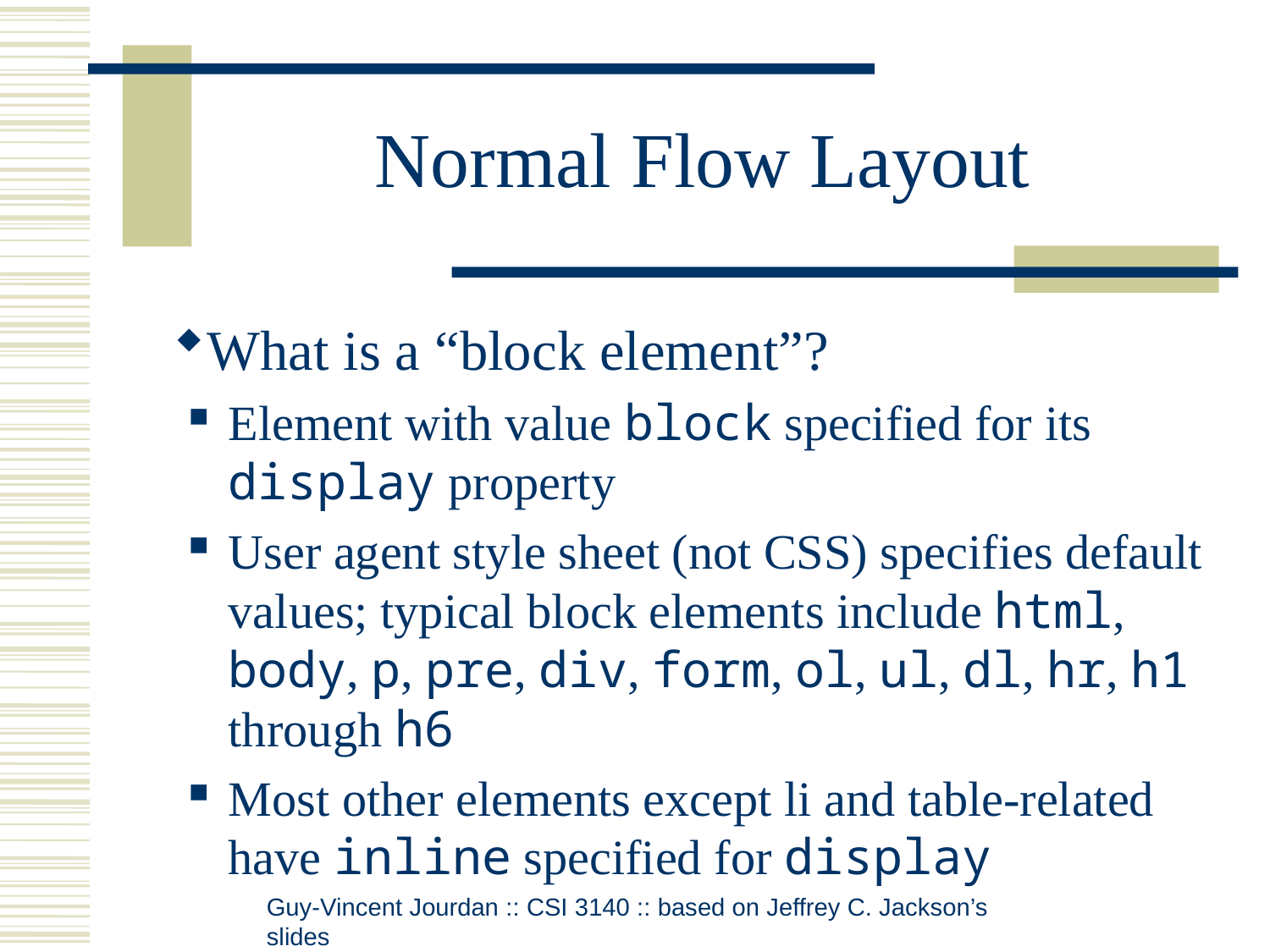

# Normal Flow Layout
What is a “block element”?
Element with value block specified for its display property
User agent style sheet (not CSS) specifies default values; typical block elements include html, body, p, pre, div, form, ol, ul, dl, hr, h1 through h6
Most other elements except li and table-related have inline specified for display
Guy-Vincent Jourdan :: CSI 3140 :: based on Jeffrey C. Jackson’s slides